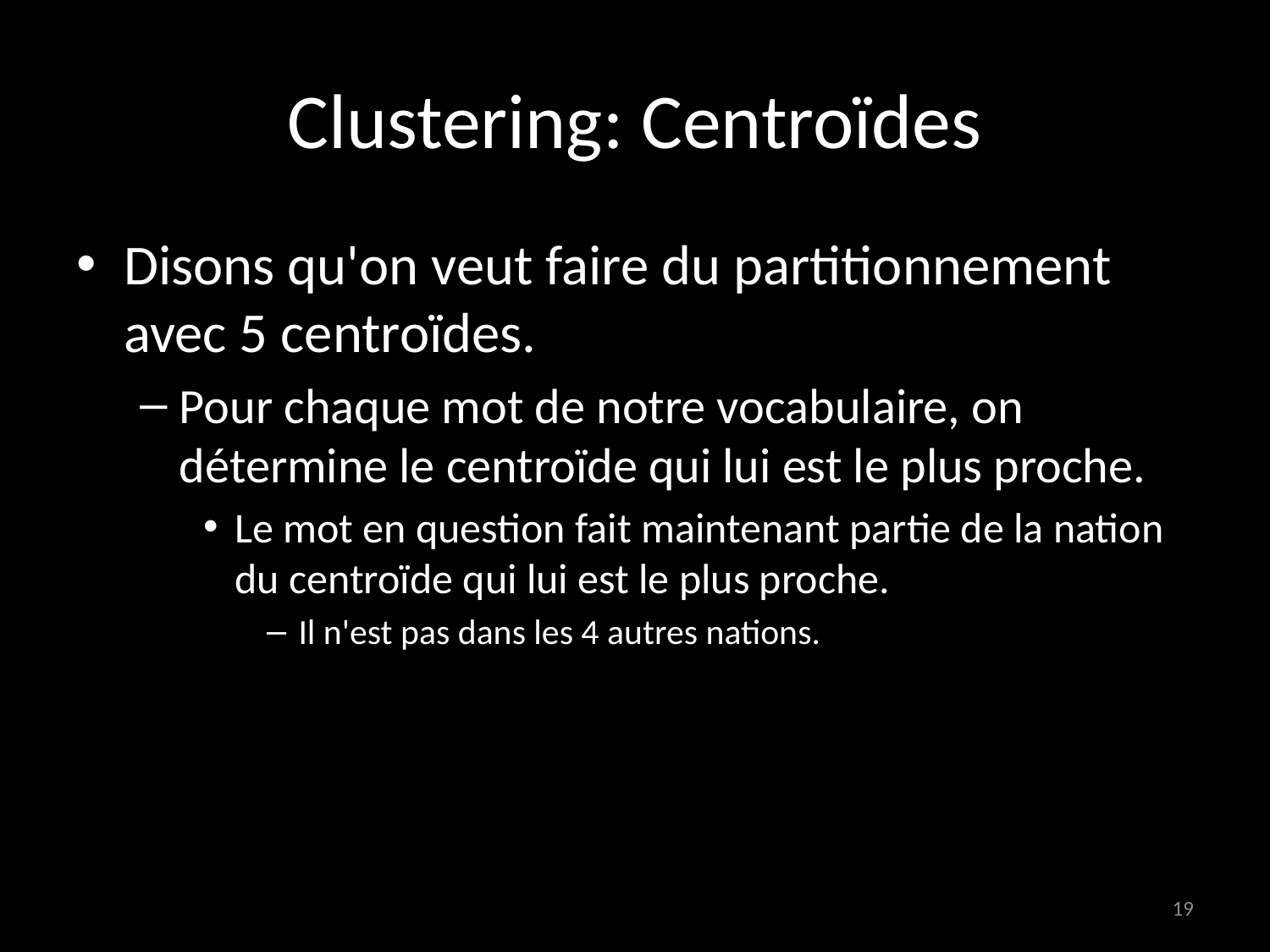

# Clustering: Centroïdes
Disons qu'on veut faire du partitionnement avec 5 centroïdes.
Pour chaque mot de notre vocabulaire, on détermine le centroïde qui lui est le plus proche.
Le mot en question fait maintenant partie de la nation du centroïde qui lui est le plus proche.
Il n'est pas dans les 4 autres nations.

19